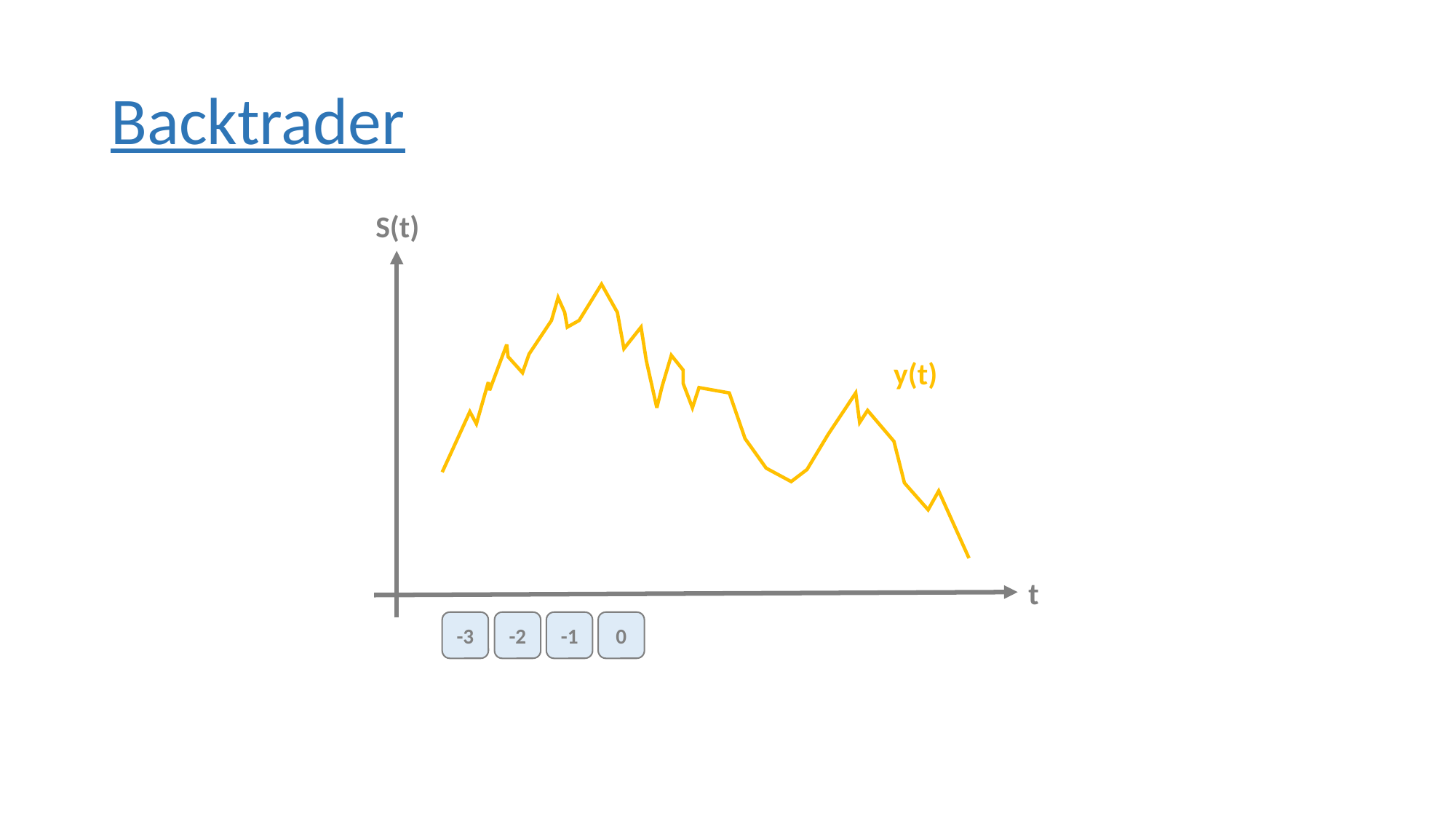

# Backtrader
S(t)

y(t)
t
-3
-1
0
-2